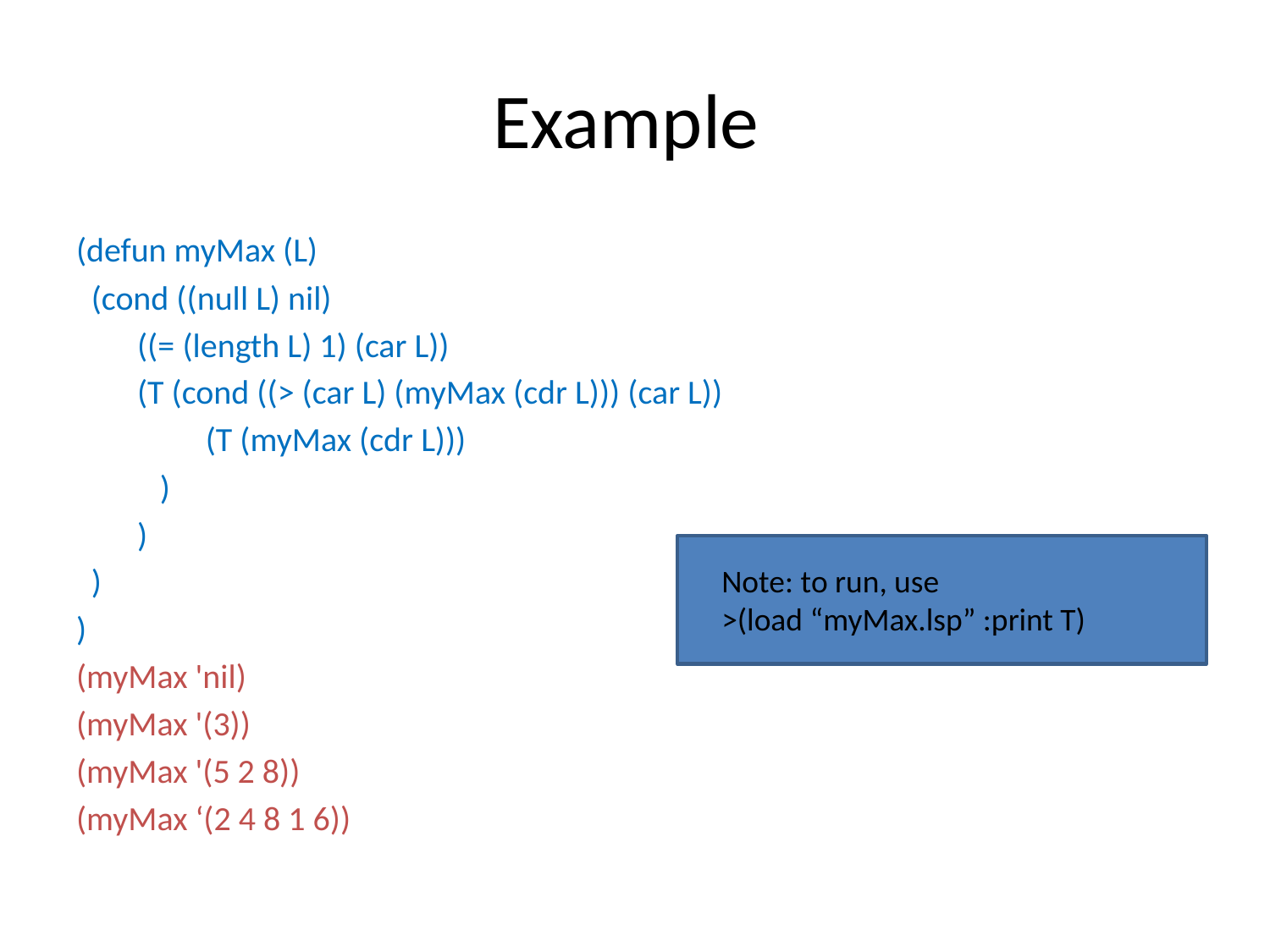

# Example
(defun myMax (L)
  (cond ((null L) nil)
        ((= (length L) 1) (car L))
        (T (cond ((> (car L) (myMax (cdr L))) (car L))
                 (T (myMax (cdr L)))
           )
        )
  )
)
(myMax 'nil)
(myMax '(3))
(myMax '(5 2 8))
(myMax ‘(2 4 8 1 6))

Note: to run, use
>(load “myMax.lsp” :print T)